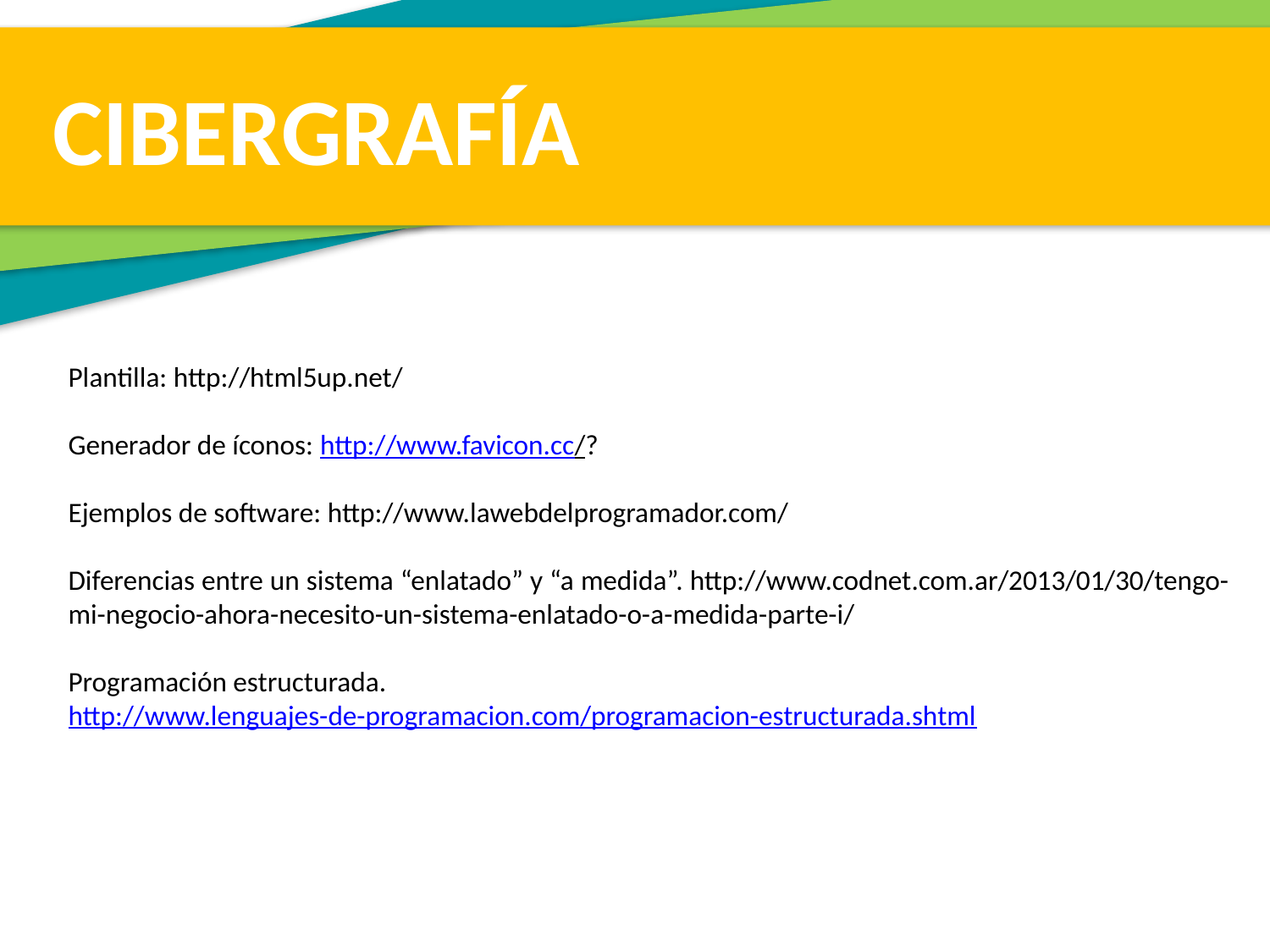

CIBERGRAFÍA

Plantilla: http://html5up.net/

Generador de íconos: http://www.favicon.cc/?

Ejemplos de software: http://www.lawebdelprogramador.com/

Diferencias entre un sistema “enlatado” y “a medida”. http://www.codnet.com.ar/2013/01/30/tengo-mi-negocio-ahora-necesito-un-sistema-enlatado-o-a-medida-parte-i/

Programación estructurada.
http://www.lenguajes-de-programacion.com/programacion-estructurada.shtml